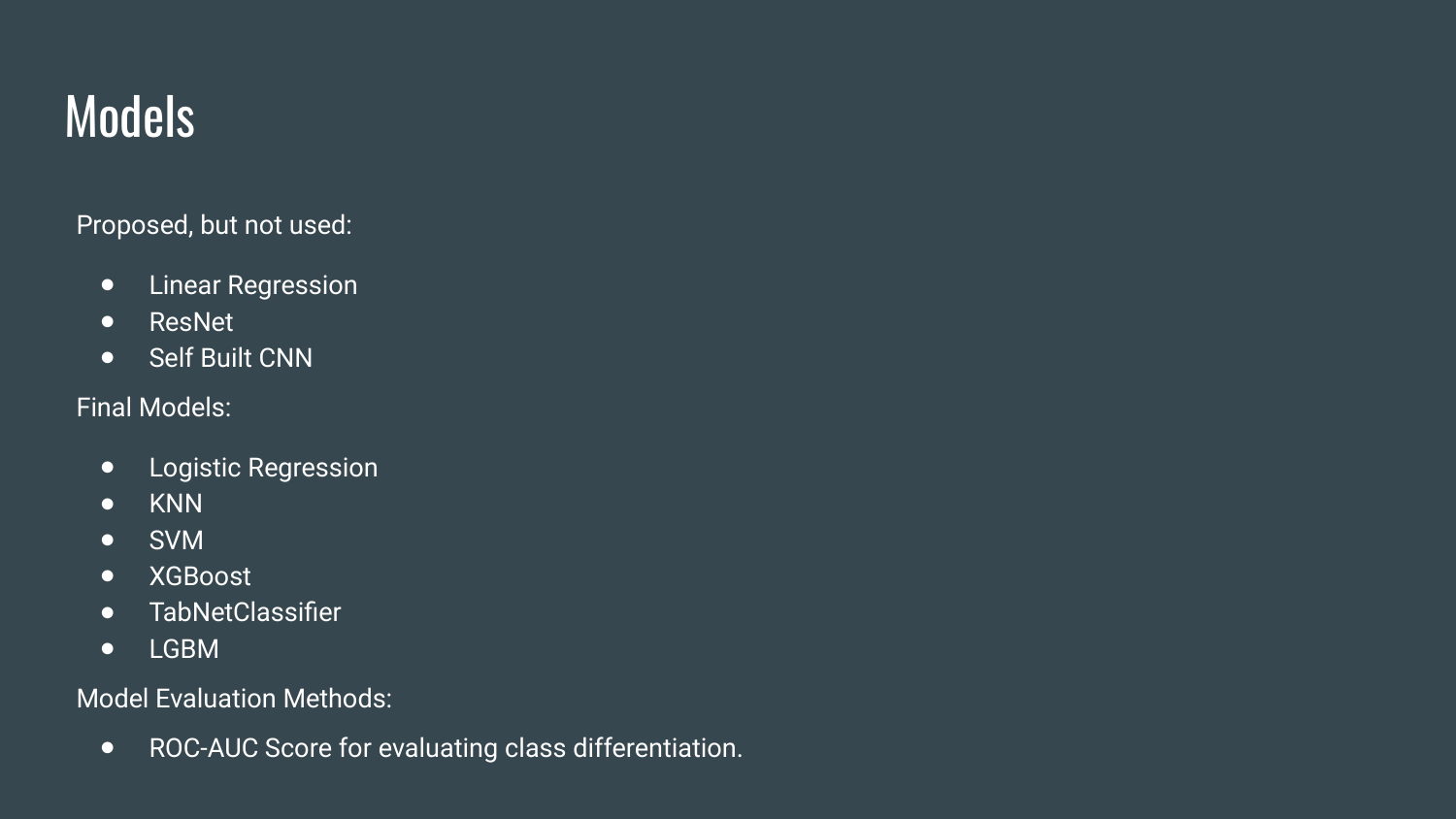

# Models
Proposed, but not used:
Linear Regression
ResNet
Self Built CNN
Final Models:
Logistic Regression
KNN
SVM
XGBoost
TabNetClassifier
LGBM
​Model Evaluation Methods:
ROC-AUC Score for evaluating class differentiation.